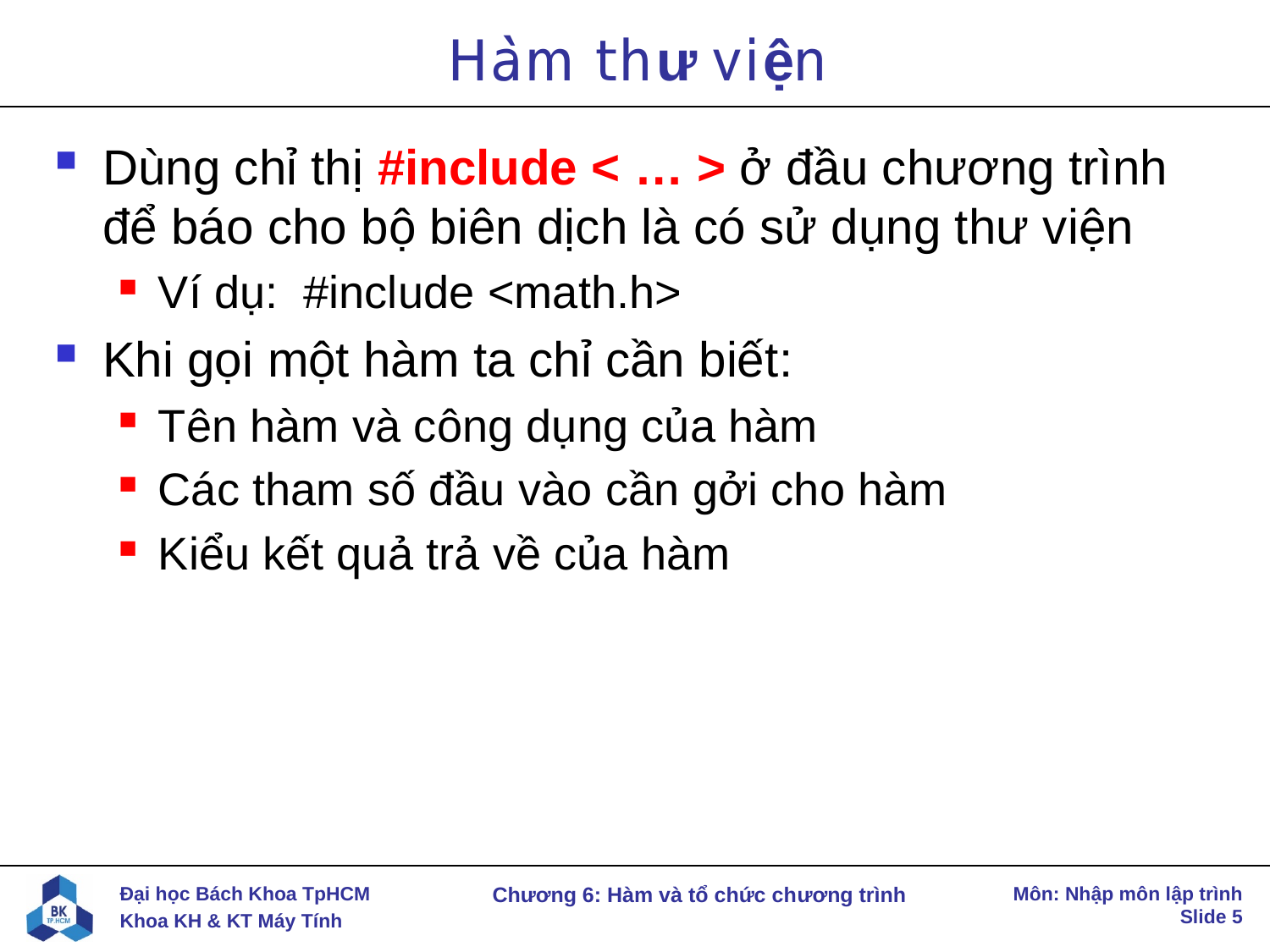

# Hàm thư viện
Dùng chỉ thị #include < … > ở đầu chương trình để báo cho bộ biên dịch là có sử dụng thư viện
Ví dụ:  #include <math.h>
Khi gọi một hàm ta chỉ cần biết:
Tên hàm và công dụng của hàm
Các tham số đầu vào cần gởi cho hàm
Kiểu kết quả trả về của hàm